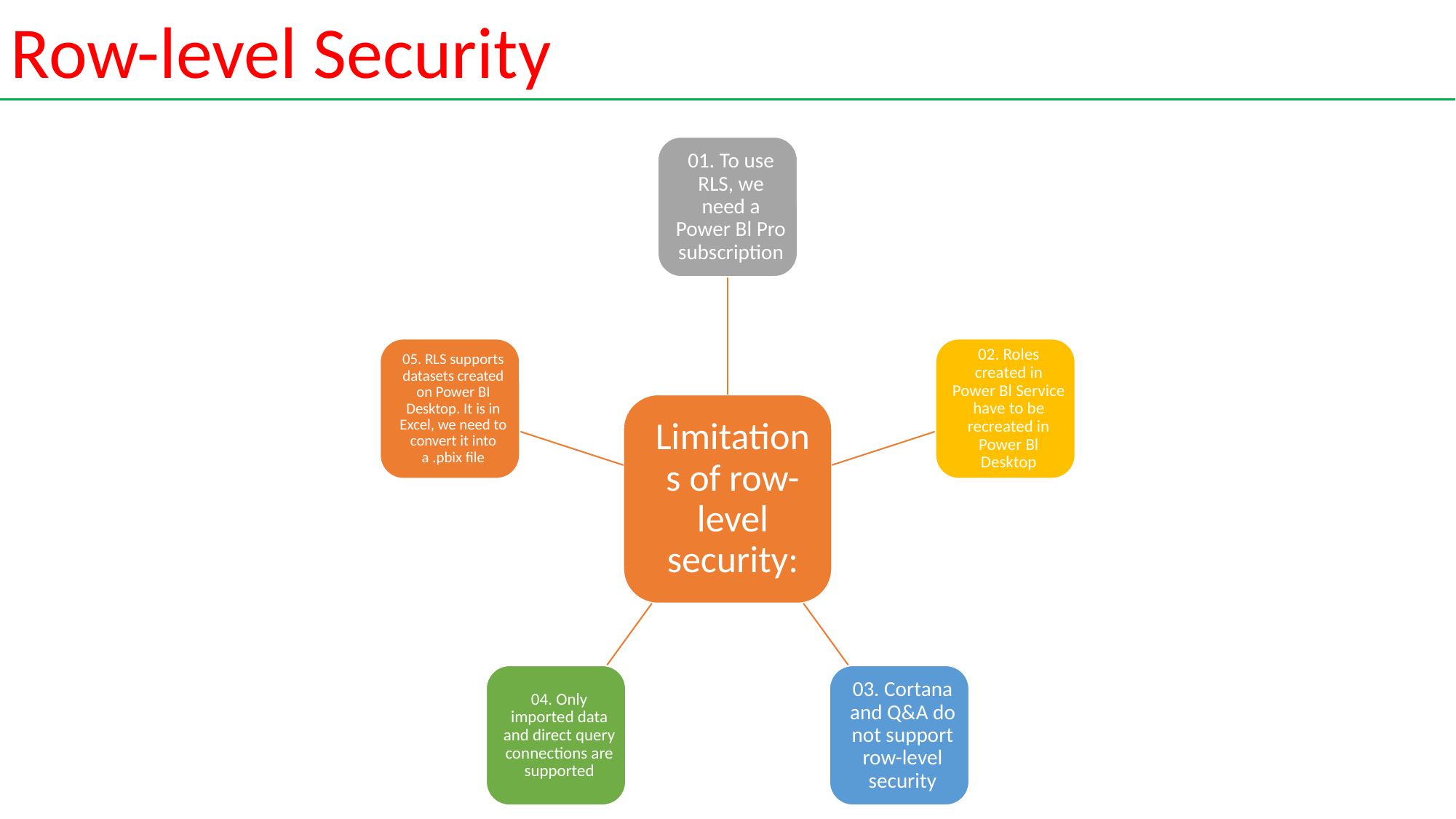

Row-level Security
Limitations of row-level security:
01. To use RLS, we need a Power Bl Pro subscription
02. Roles created in Power Bl Service have to be recreated in Power Bl Desktop
03. Cortana and Q&A do not support row-level security
04. Only imported data and direct query connections are supported
05. RLS supports datasets created on Power BI Desktop. It is in Excel, we need to convert it into a .pbix file